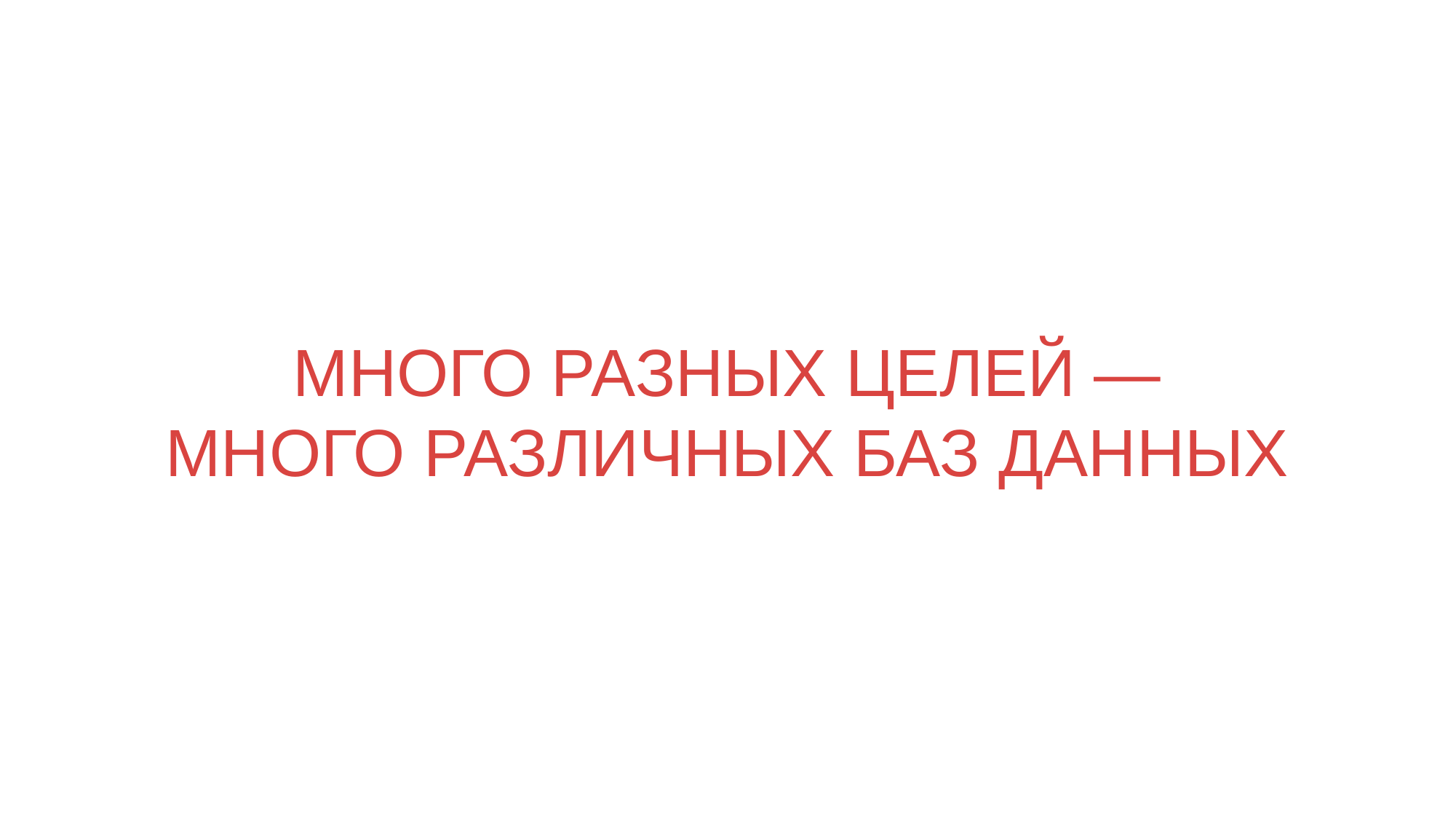

# Много разных целей — Много Различных баз данных